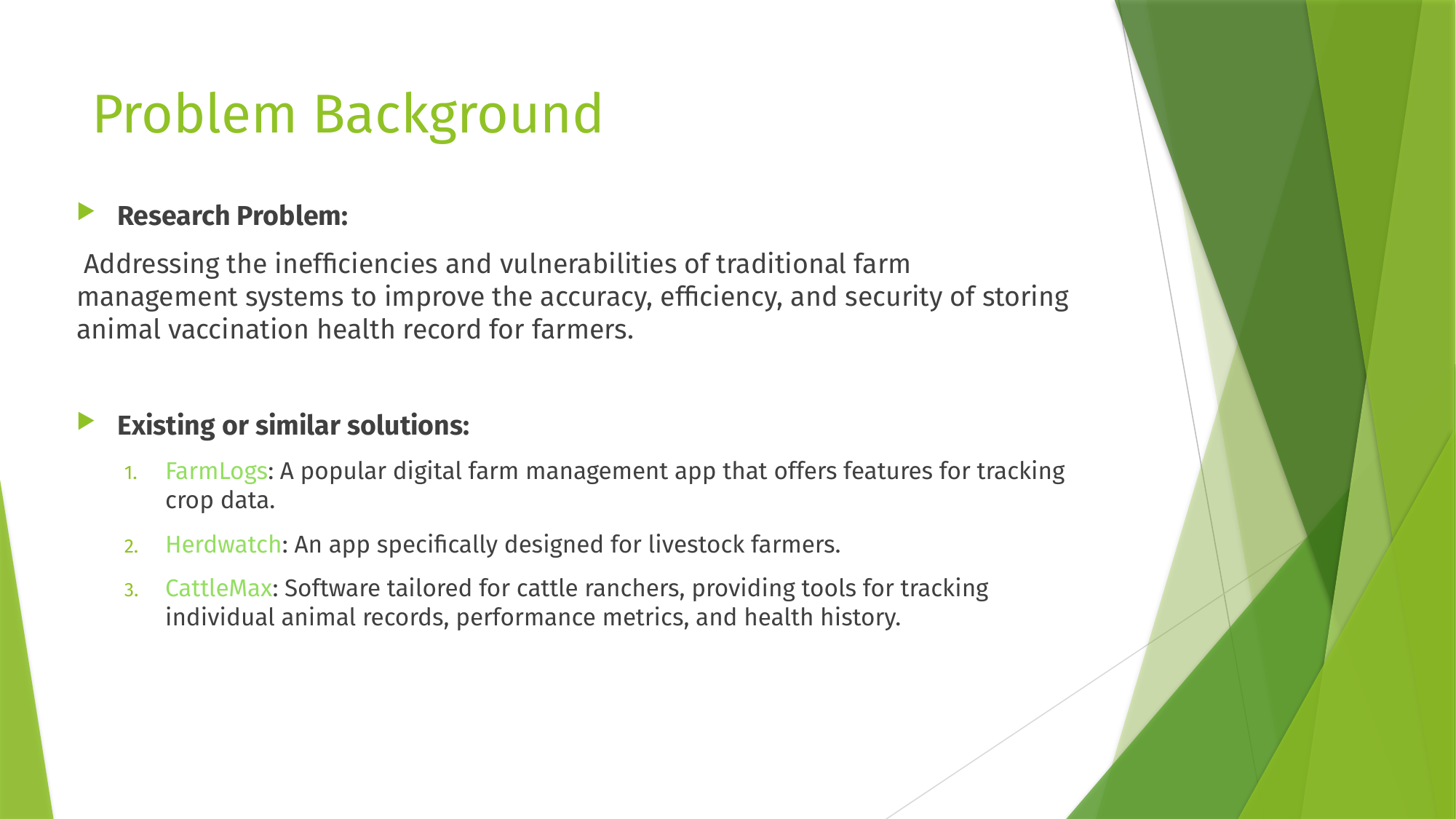

# Problem Background
Research Problem:
 Addressing the inefficiencies and vulnerabilities of traditional farm management systems to improve the accuracy, efficiency, and security of storing animal vaccination health record for farmers.

Existing or similar solutions:
FarmLogs: A popular digital farm management app that offers features for tracking crop data.
Herdwatch: An app specifically designed for livestock farmers.
CattleMax: Software tailored for cattle ranchers, providing tools for tracking individual animal records, performance metrics, and health history.